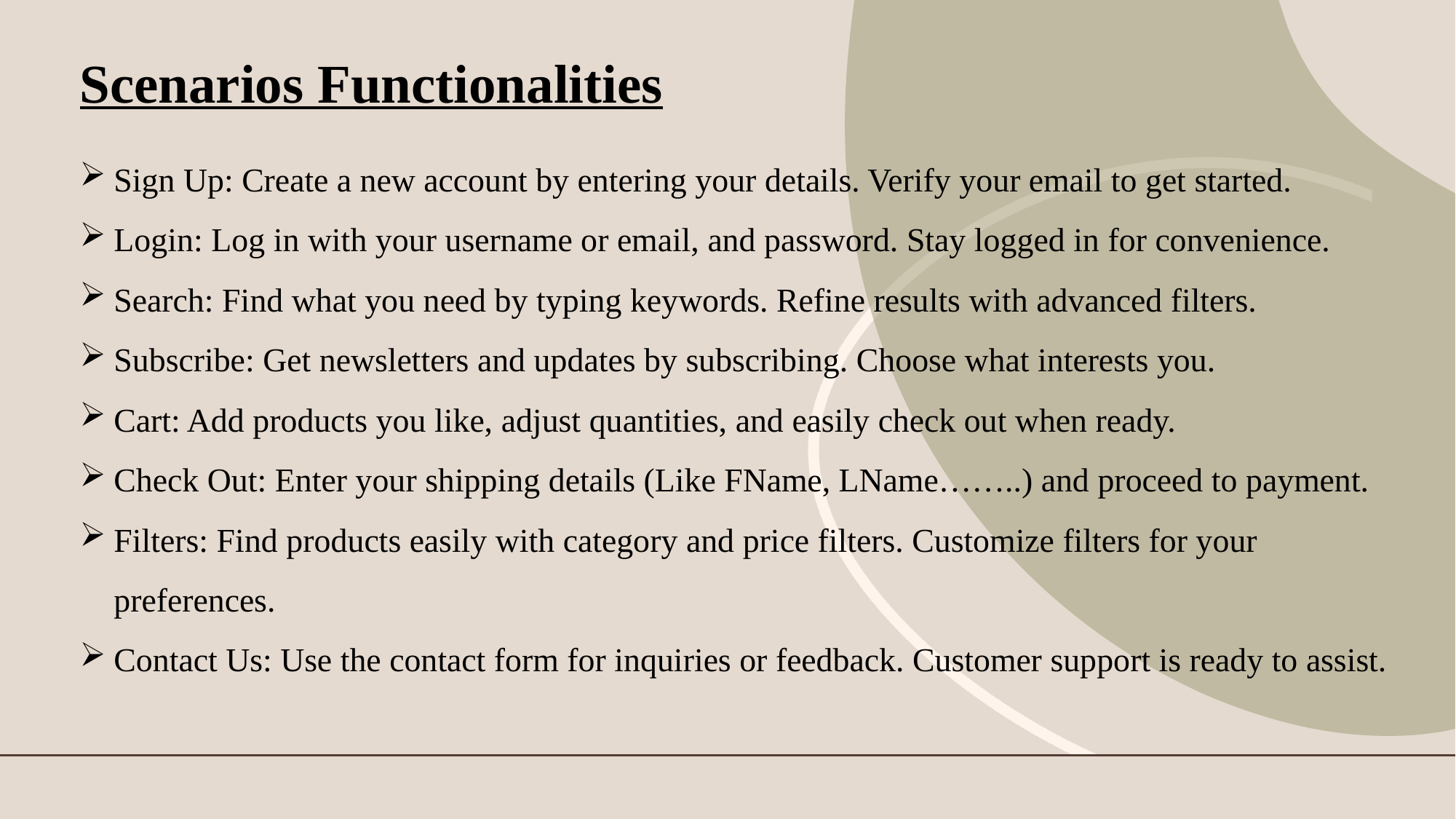

# Scenarios Functionalities
Sign Up: Create a new account by entering your details. Verify your email to get started.
Login: Log in with your username or email, and password. Stay logged in for convenience.
Search: Find what you need by typing keywords. Refine results with advanced filters.
Subscribe: Get newsletters and updates by subscribing. Choose what interests you.
Cart: Add products you like, adjust quantities, and easily check out when ready.
Check Out: Enter your shipping details (Like FName, LName……..) and proceed to payment.
Filters: Find products easily with category and price filters. Customize filters for your preferences.
Contact Us: Use the contact form for inquiries or feedback. Customer support is ready to assist.

6